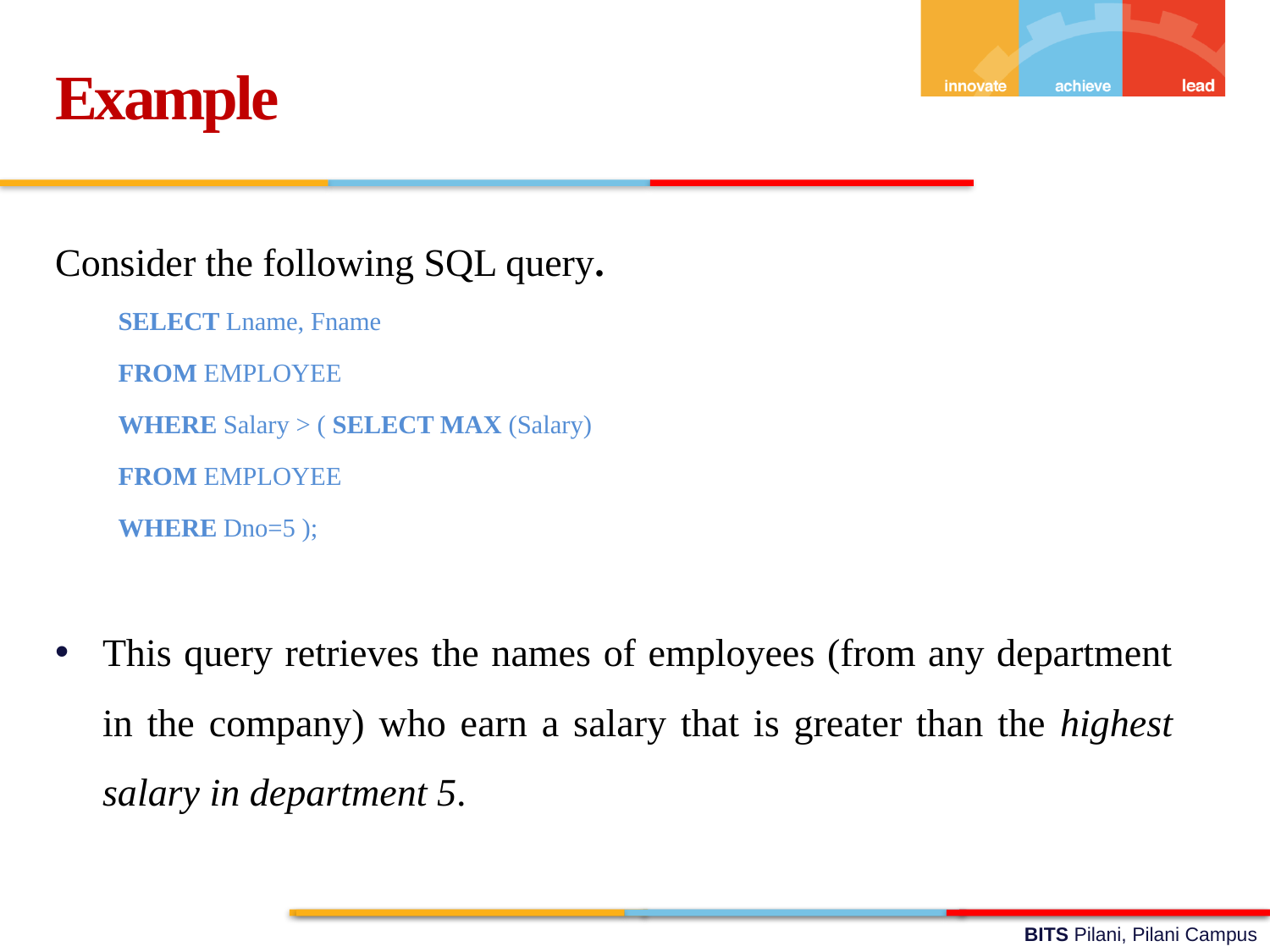

Example
Consider the following SQL query.
SELECT Lname, Fname
FROM EMPLOYEE
WHERE Salary > ( SELECT MAX (Salary)
FROM EMPLOYEE
WHERE Dno=5 );

This query retrieves the names of employees (from any department in the company) who earn a salary that is greater than the highest salary in department 5.